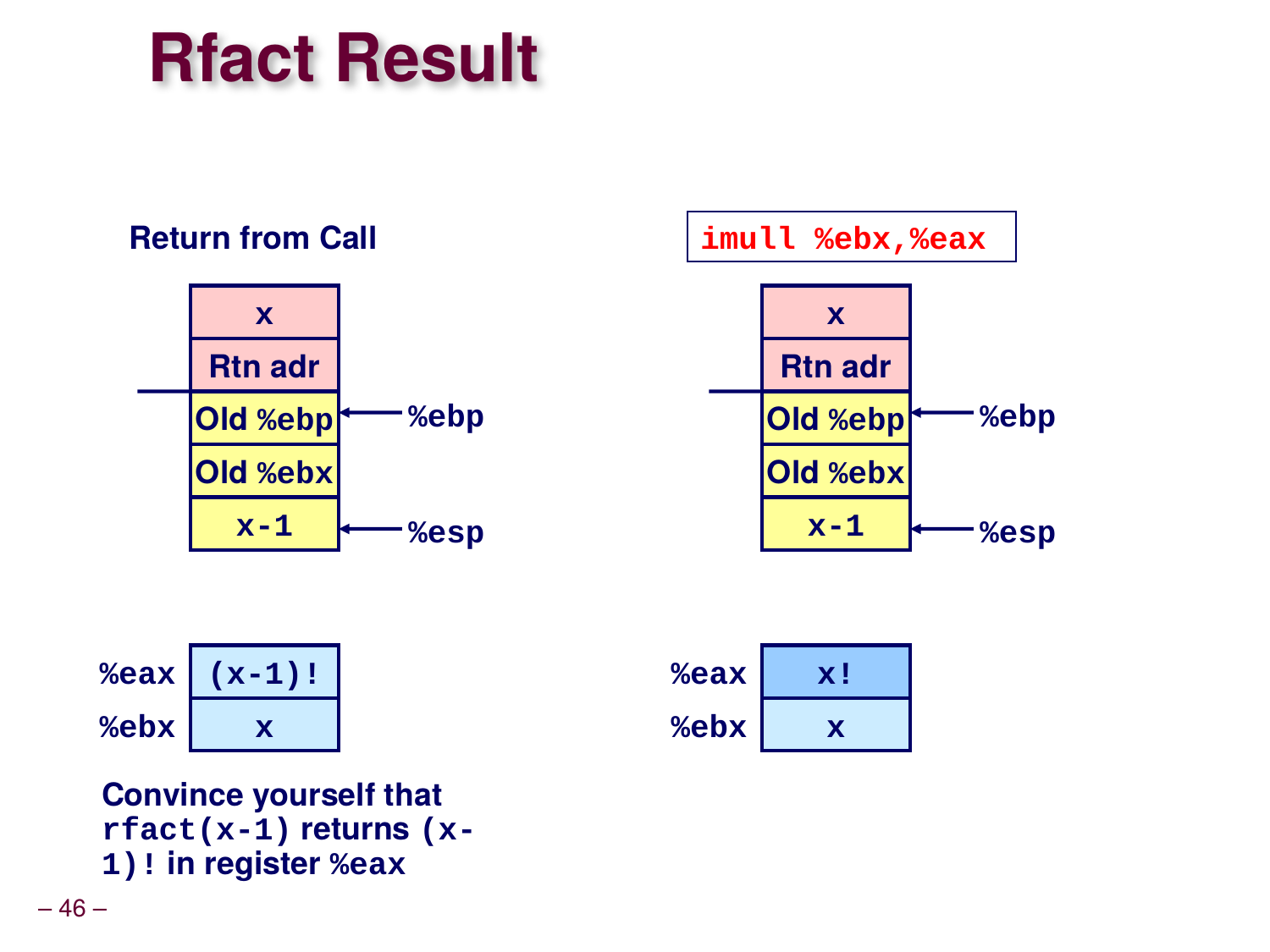

# Rfact Result
Return from Call
imull %ebx,%eax
x
x
Rtn adr
%ebp

Old %ebp

Old %ebx
x-1
%esp

%eax
(x-1)!
%ebx
x
Rtn adr
%ebp

Old %ebp

Old %ebx
x-1
%esp

%eax
(x-1)!
(x-1)!
x!
%ebx
x
Convince yourself that rfact(x-1) returns (x-1)! in register %eax